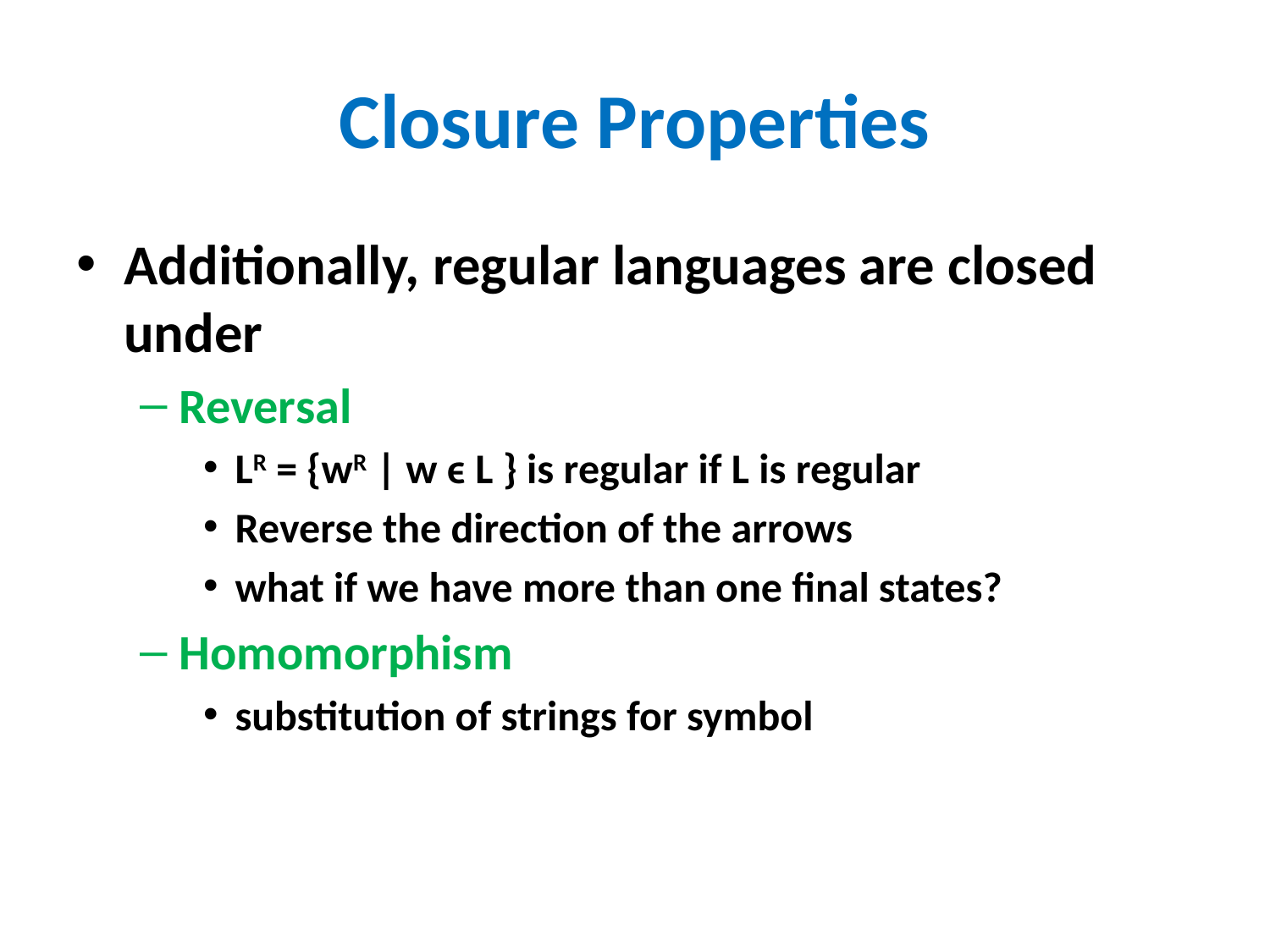

# Closure Properties
Additionally, regular languages are closed under
Reversal
LR = {wR | w ϵ L } is regular if L is regular
Reverse the direction of the arrows
what if we have more than one final states?
Homomorphism
substitution of strings for symbol